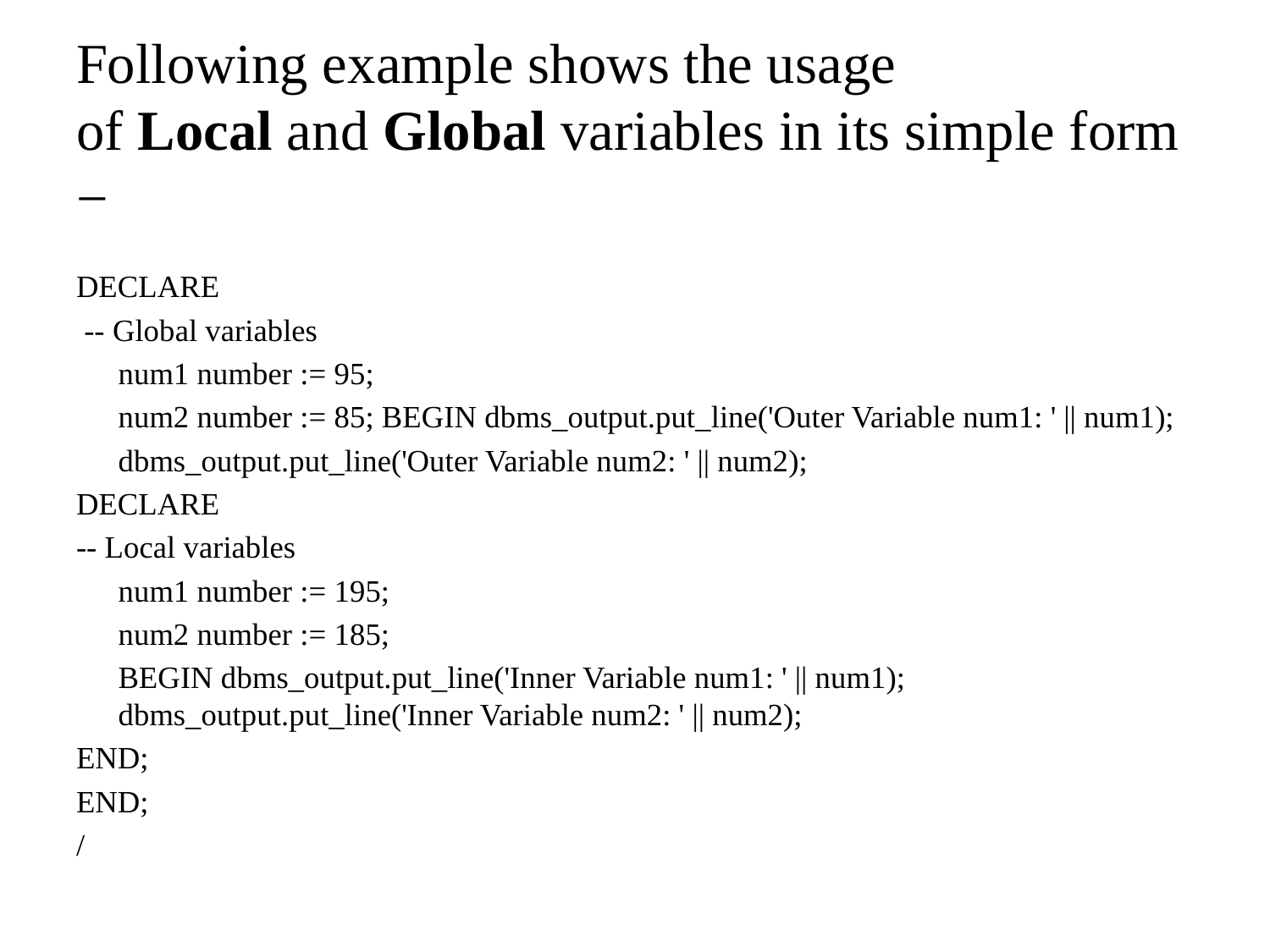

# Following example shows the usage of Local and Global variables in its simple form −
DECLARE
 -- Global variables
	num1 number := 95;
	num2 number := 85; BEGIN dbms_output.put_line('Outer Variable num1: ' || num1);
	dbms_output.put_line('Outer Variable num2: ' || num2);
DECLARE
-- Local variables
	num1 number := 195;
	num2 number := 185;
	BEGIN dbms_output.put_line('Inner Variable num1: ' || num1); dbms_output.put_line('Inner Variable num2: ' || num2);
END;
END;
/